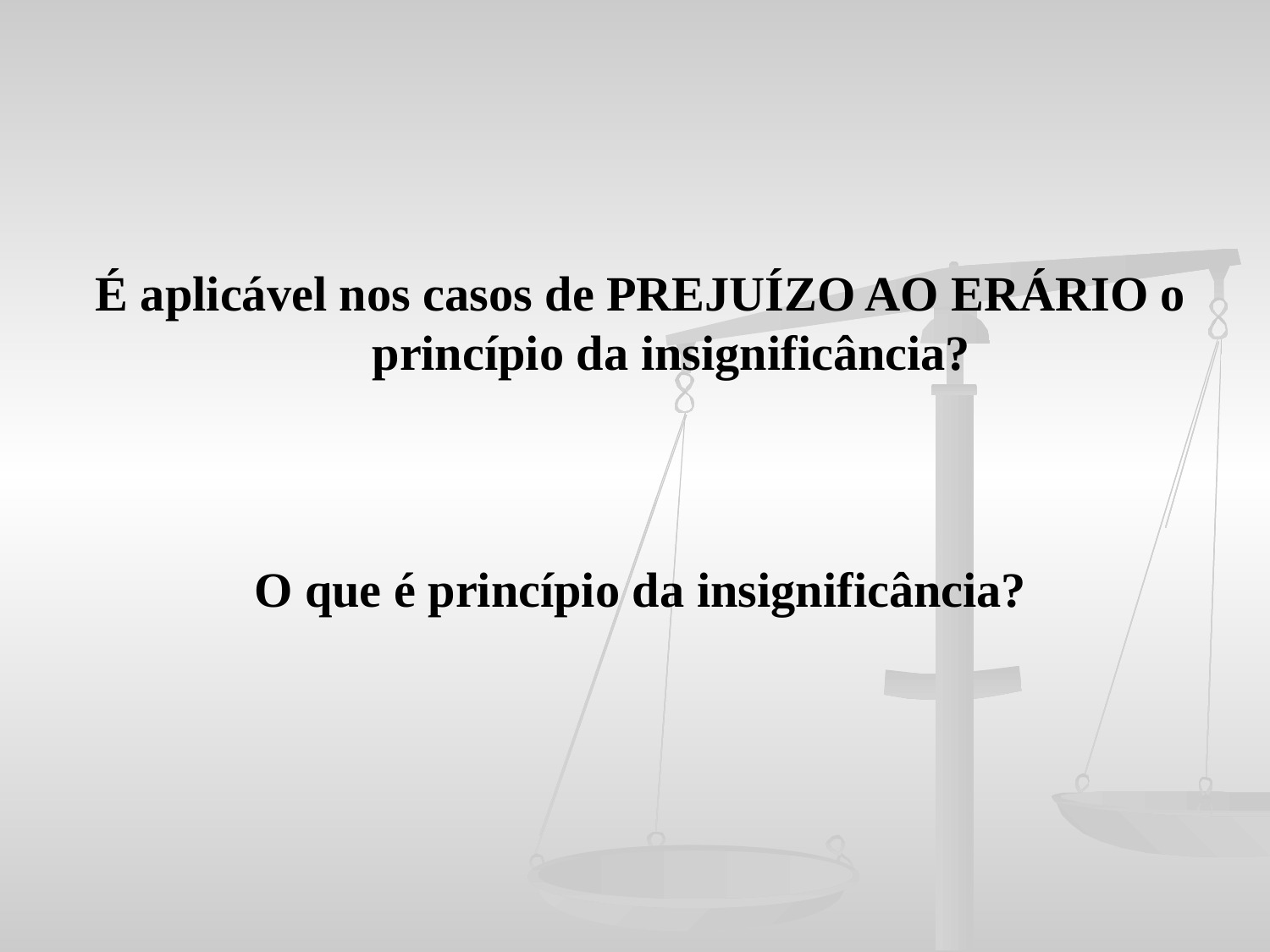

É aplicável nos casos de PREJUÍZO AO ERÁRIO o princípio da insignificância?

O que é princípio da insignificância?